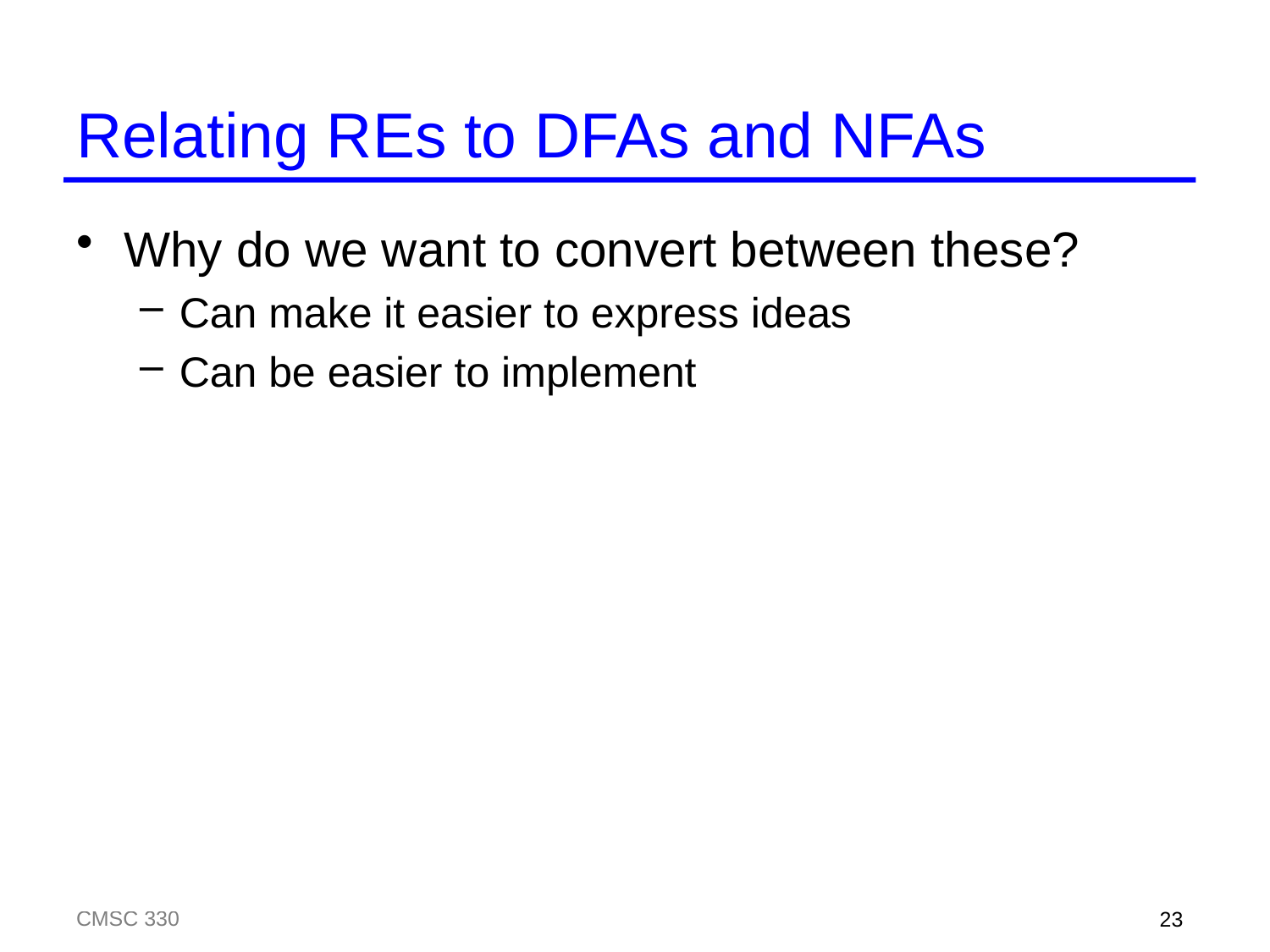

# Relating REs to DFAs and NFAs
Why do we want to convert between these?
Can make it easier to express ideas
Can be easier to implement
CMSC 330
23